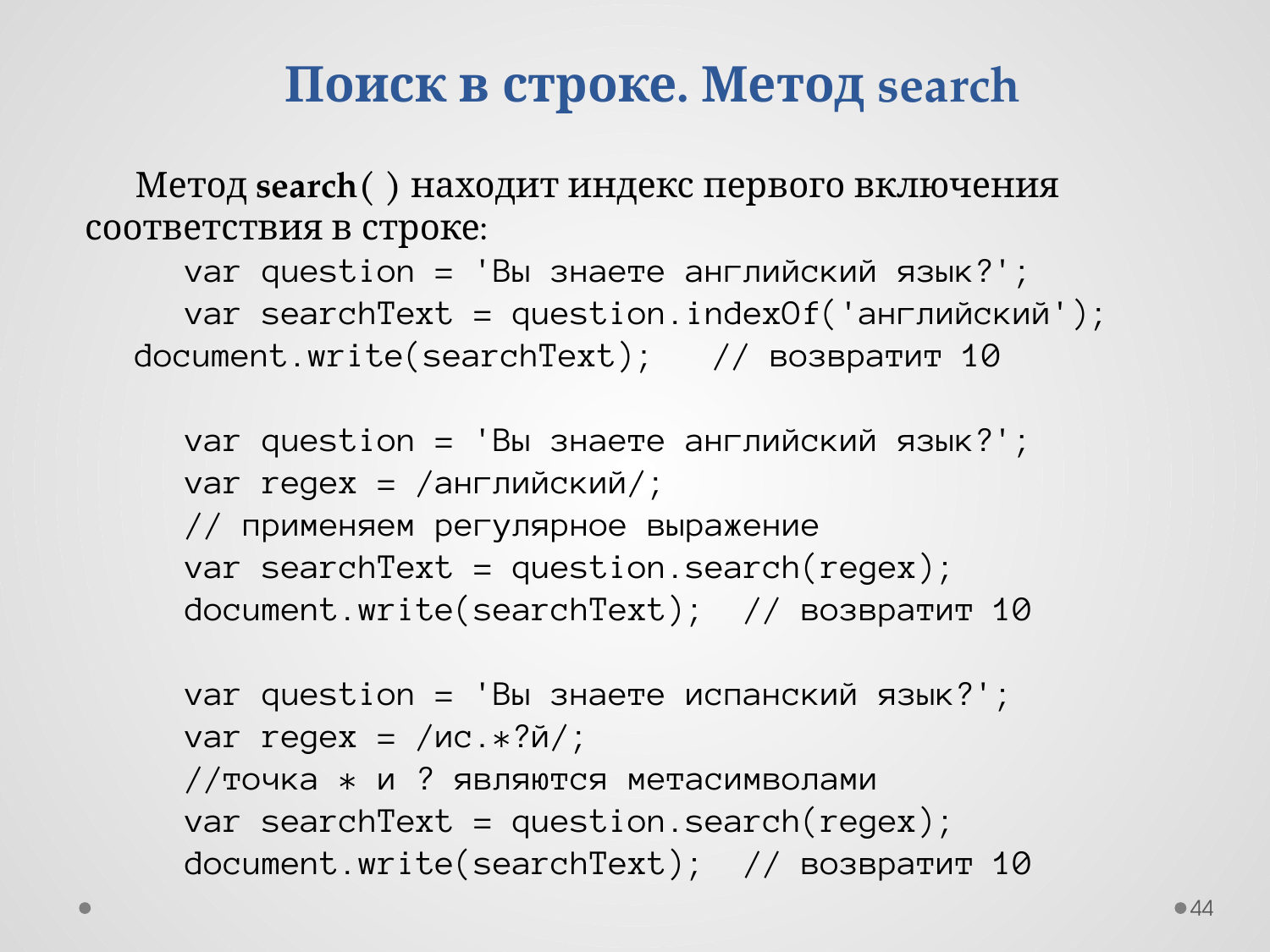

Поиск в строке. Метод search
Метод search( ) находит индекс первого включения соответствия в строке:
var question = 'Вы знаете английский язык?';
var searchText = question.indexOf('английский'); document.write(searchText);   // возвратит 10

var question = 'Вы знаете английский язык?';
var regex = /английский/;
// применяем регулярное выражение
var searchText = question.search(regex);
document.write(searchText);  // возвратит 10

var question = 'Вы знаете испанский язык?';
var regex = /ис.*?й/;
//точка * и ? являются метасимволами
var searchText = question.search(regex);
document.write(searchText);  // возвратит 10
44